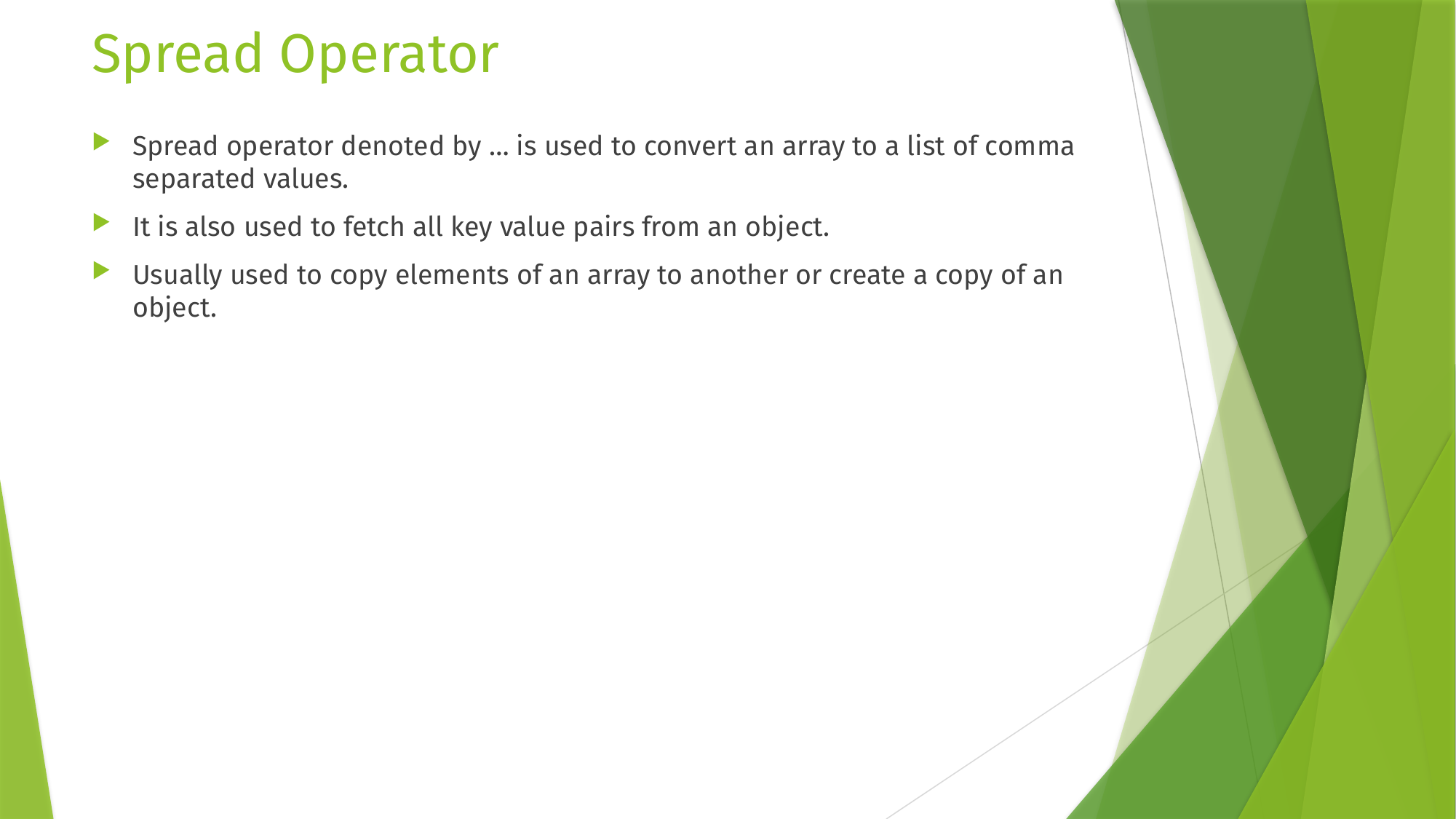

# Spread Operator
Spread operator denoted by … is used to convert an array to a list of comma separated values.
It is also used to fetch all key value pairs from an object.
Usually used to copy elements of an array to another or create a copy of an object.